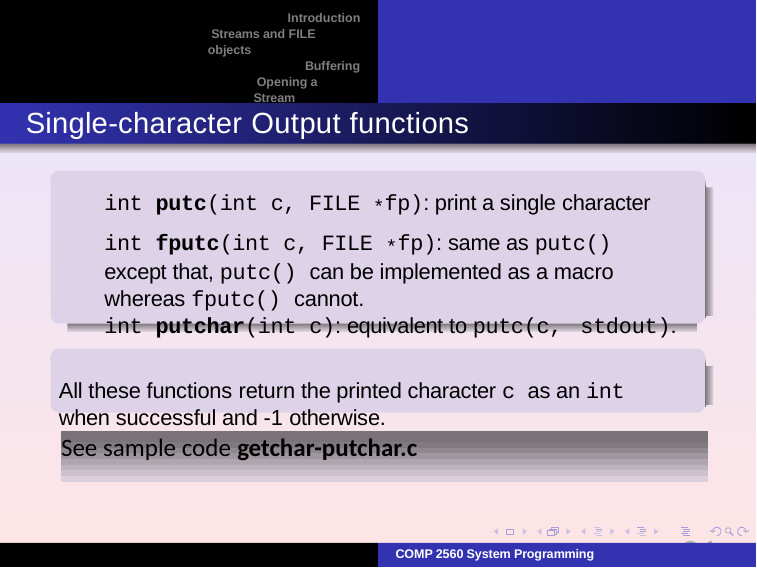

Introduction  Streams and FILE objects
Buffering  Opening a Stream
Reading and writing a stream

Single-character Output functions

int putc(int c, FILE *fp): print a single character  int fputc(int c, FILE *fp): same as putc()  except that, putc() can be implemented as a macro  whereas fputc() cannot.
int putchar(int c): equivalent to putc(c, stdout).

All these functions return the printed character c as an int
when successful and -1 otherwise.

See sample code getchar-putchar.c

31

COMP 2560 System Programming